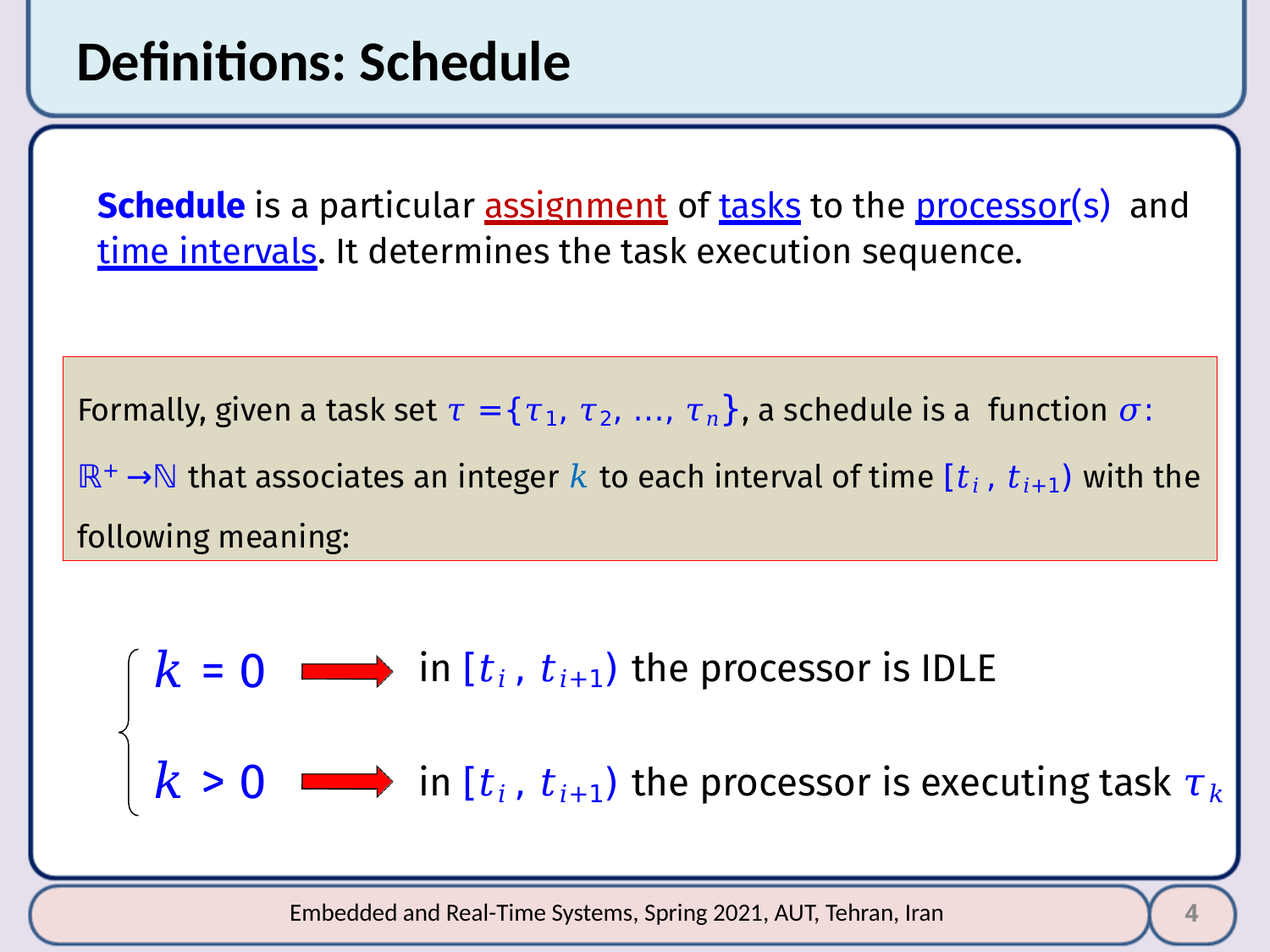

# Definitions: Schedule
Schedule is a particular assignment of tasks to the processor(s)  and time intervals. It determines the task execution sequence.

Formally, given a task set 𝜏 ={𝜏1, 𝜏2, …, 𝜏𝑛}, a schedule is a  function 𝜎: ℝ+ →ℕ that associates an integer 𝑘 to each interval of time [𝑡𝑖 , 𝑡𝑖+1) with the following meaning:
𝑘 = 0
in [𝑡𝑖 , 𝑡𝑖+1) the processor is IDLE

𝑘 > 0
in [𝑡𝑖 , 𝑡𝑖+1) the processor is executing task 𝜏𝑘

4
Embedded and Real-Time Systems, Spring 2021, AUT, Tehran, Iran